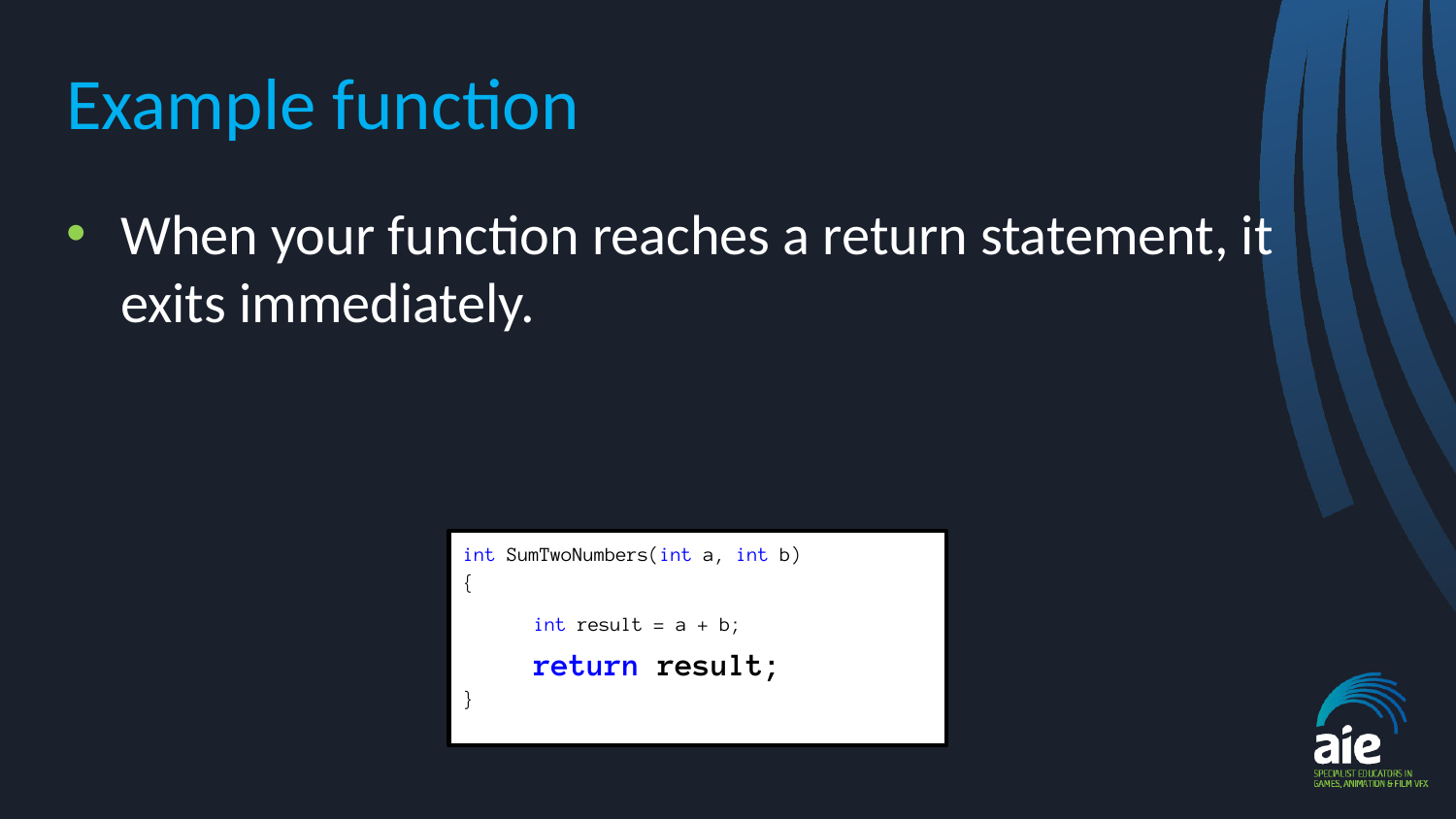

# Example function
When your function reaches a return statement, it exits immediately.

int SumTwoNumbers(int a, int b)
{
    int result = a + b;
    return result;
}